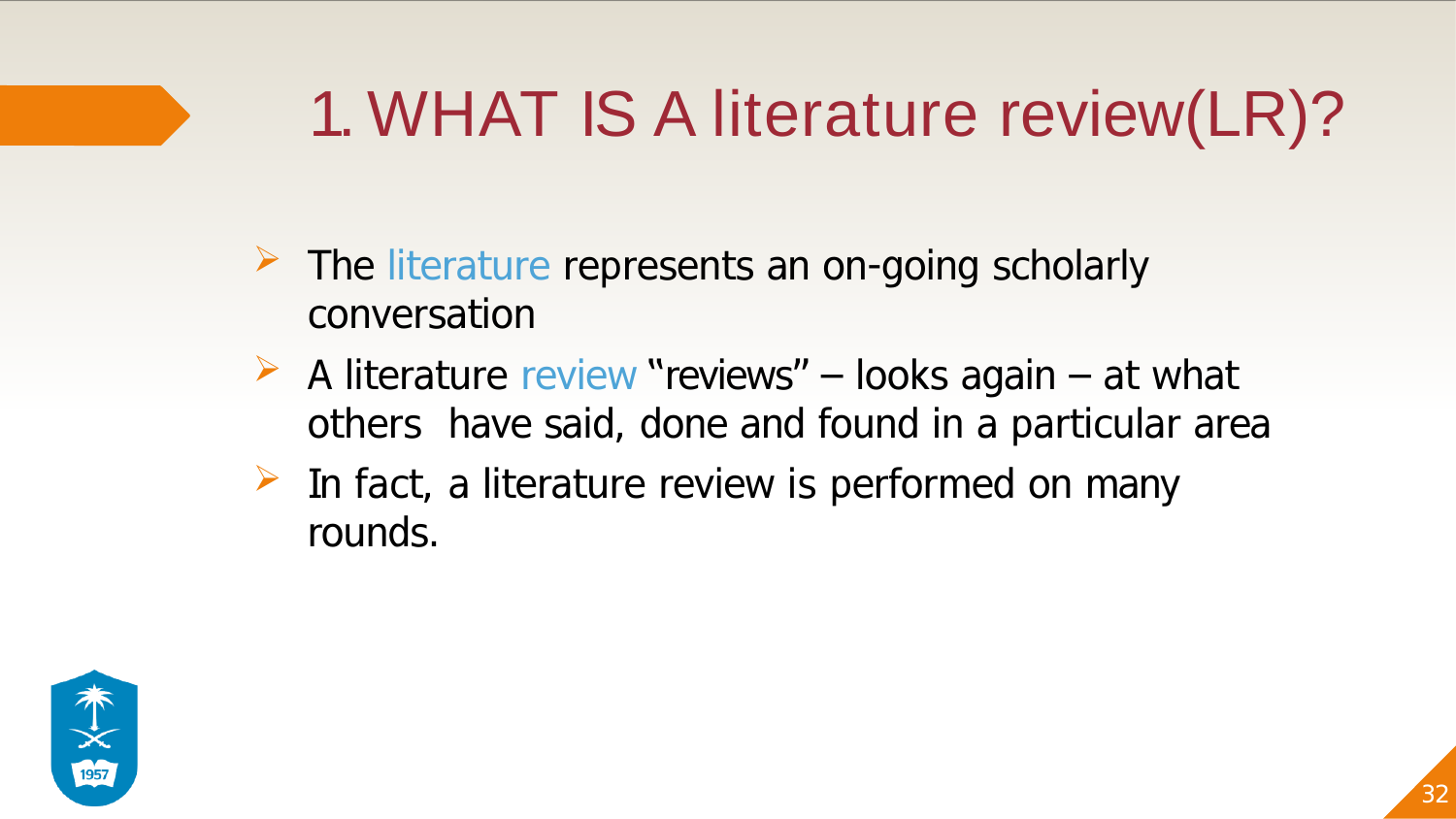

# 1. WHAT IS A literature review(LR)?

The literature represents an on-going scholarly conversation
A literature review “reviews” – looks again – at what others  have said, done and found in a particular area
In fact, a literature review is performed on many rounds.

32